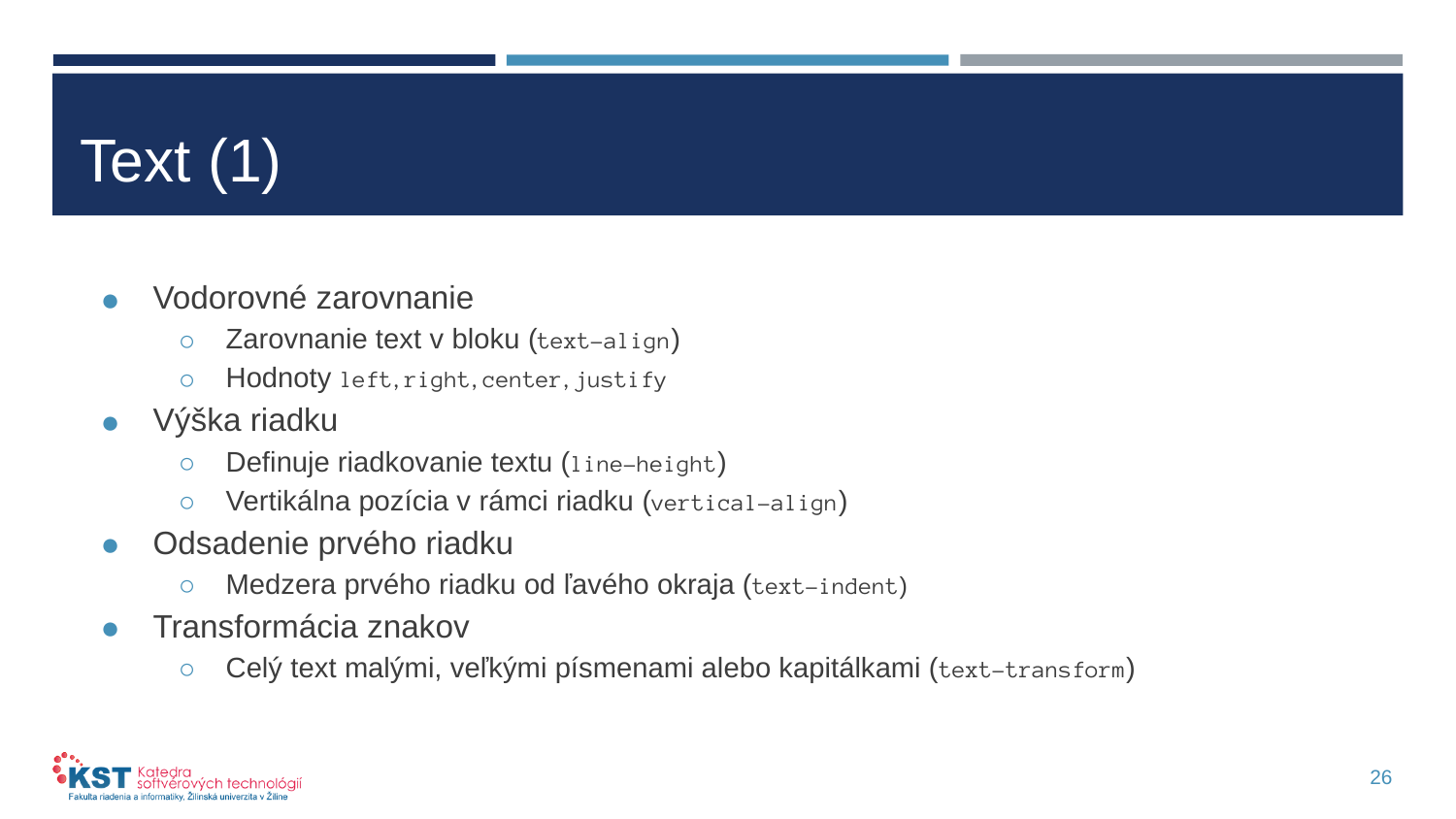

# Text (1)
Vodorovné zarovnanie
Zarovnanie text v bloku (text-align)
Hodnoty left, right, center, justify
Výška riadku
Definuje riadkovanie textu (line-height)
Vertikálna pozícia v rámci riadku (vertical-align)
Odsadenie prvého riadku
Medzera prvého riadku od ľavého okraja (text-indent)
Transformácia znakov
Celý text malými, veľkými písmenami alebo kapitálkami (text-transform)

26